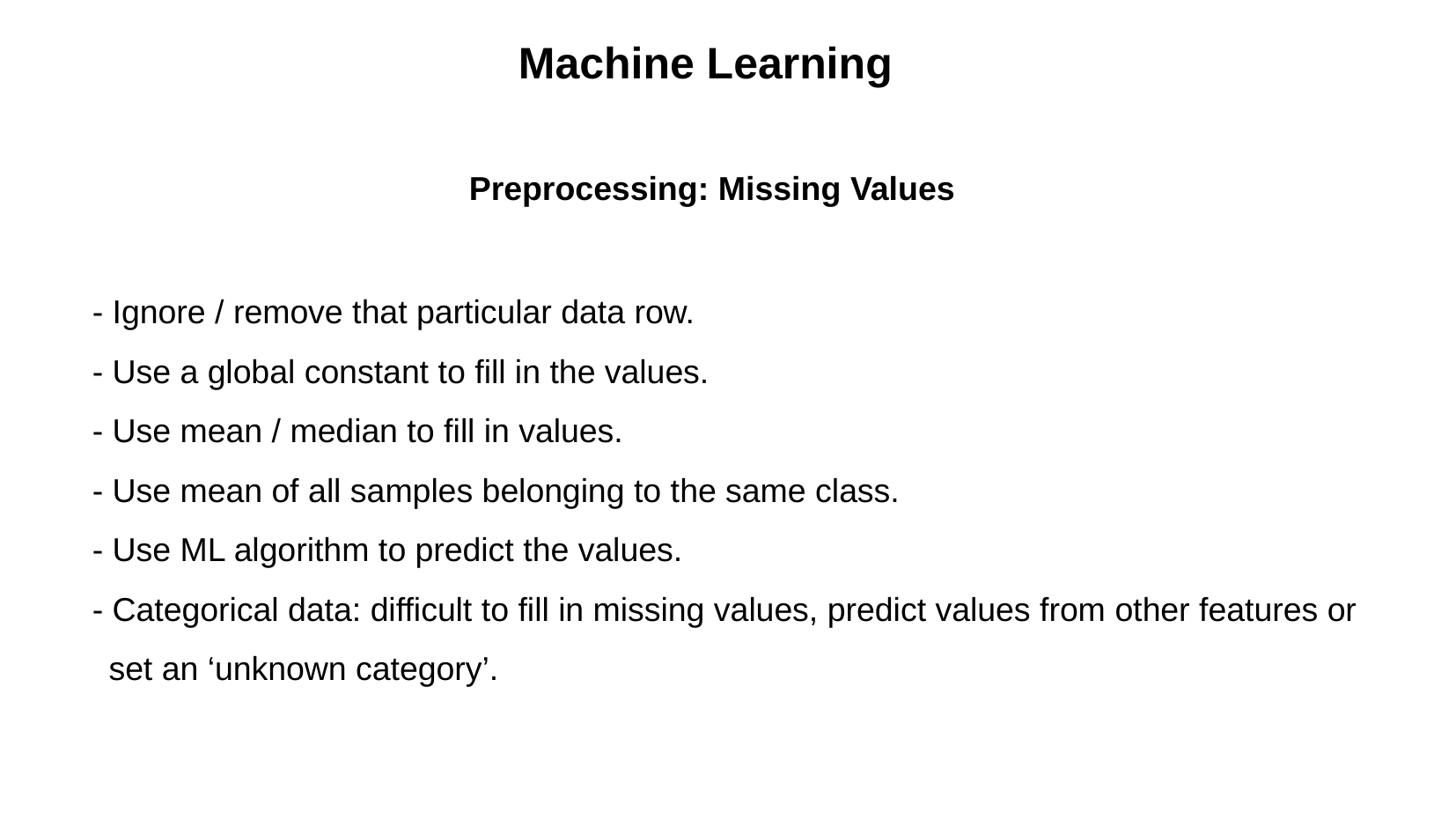

Machine Learning
Preprocessing: Missing Values
- Ignore / remove that particular data row.
- Use a global constant to fill in the values.
- Use mean / median to fill in values.
- Use mean of all samples belonging to the same class.
- Use ML algorithm to predict the values.
- Categorical data: difficult to fill in missing values, predict values from other features or set an ‘unknown category’.